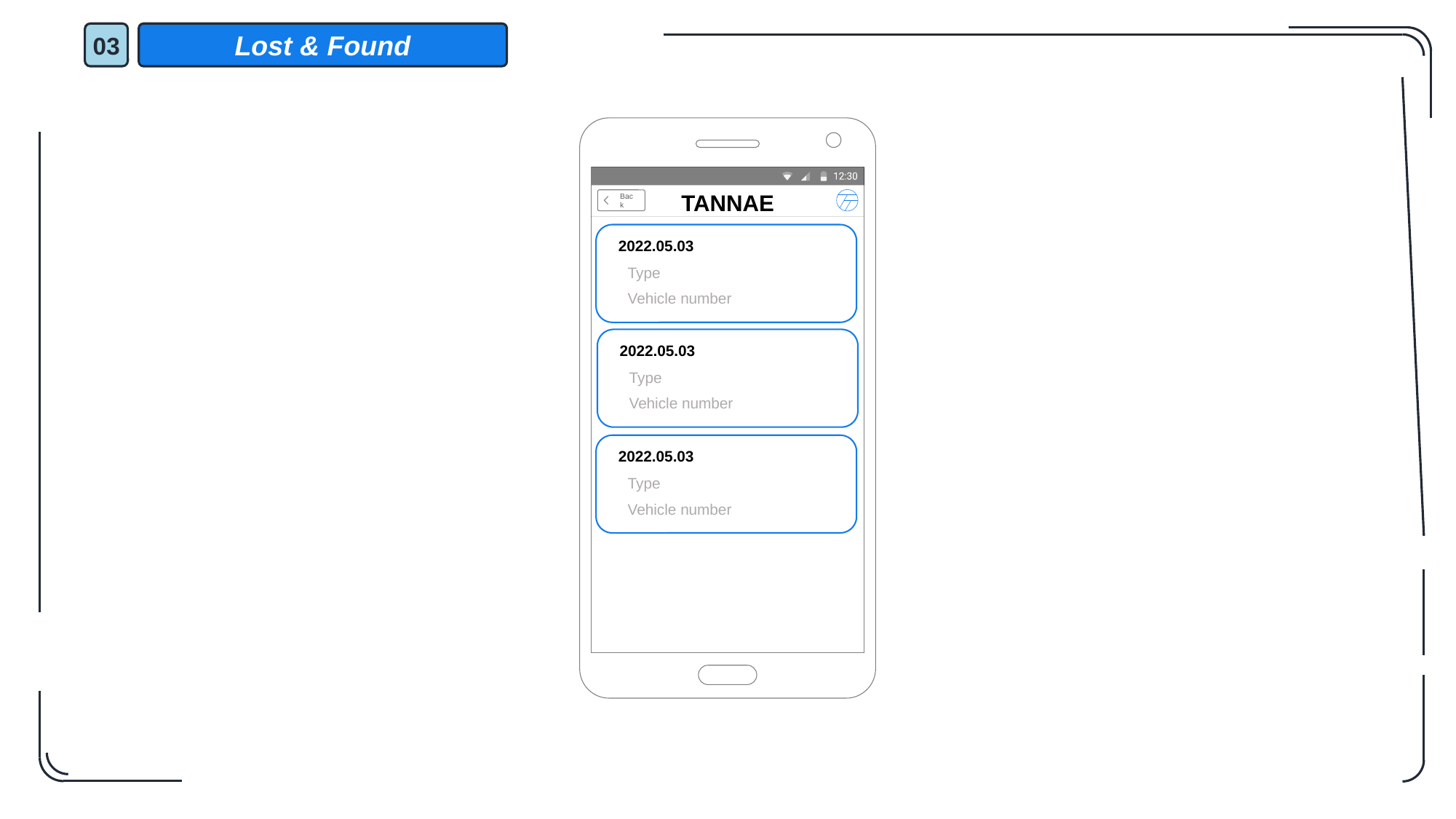

03
Lost & Found

TANNAE

Back

2022.05.03
Type
Vehicle number

2022.05.03
Type
Vehicle number

2022.05.03
Type
Vehicle number